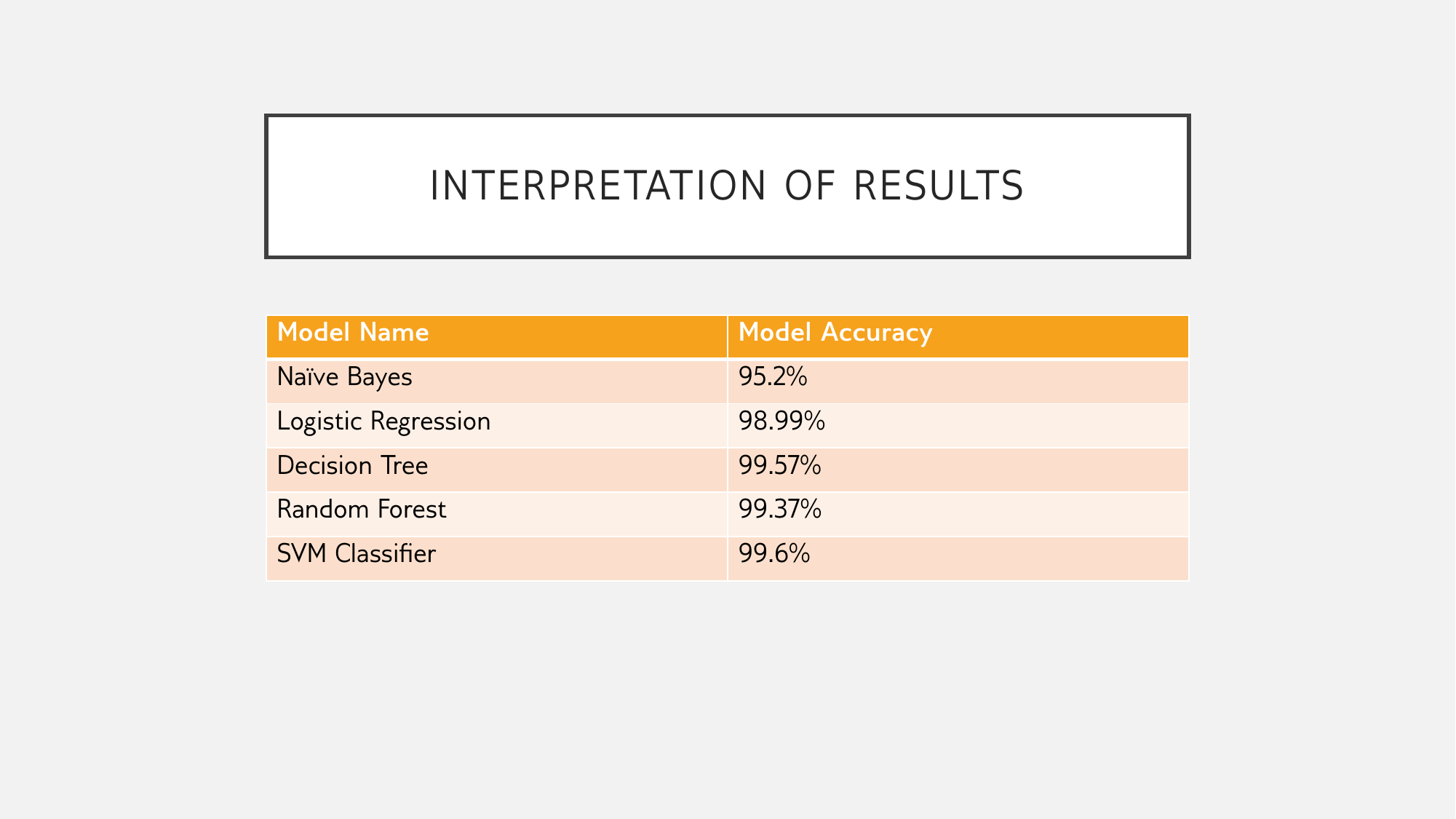

# Interpretation of results
| Model Name | Model Accuracy |
| --- | --- |
| Naïve Bayes | 95.2% |
| Logistic Regression | 98.99% |
| Decision Tree | 99.57% |
| Random Forest | 99.37% |
| SVM Classifier | 99.6% |